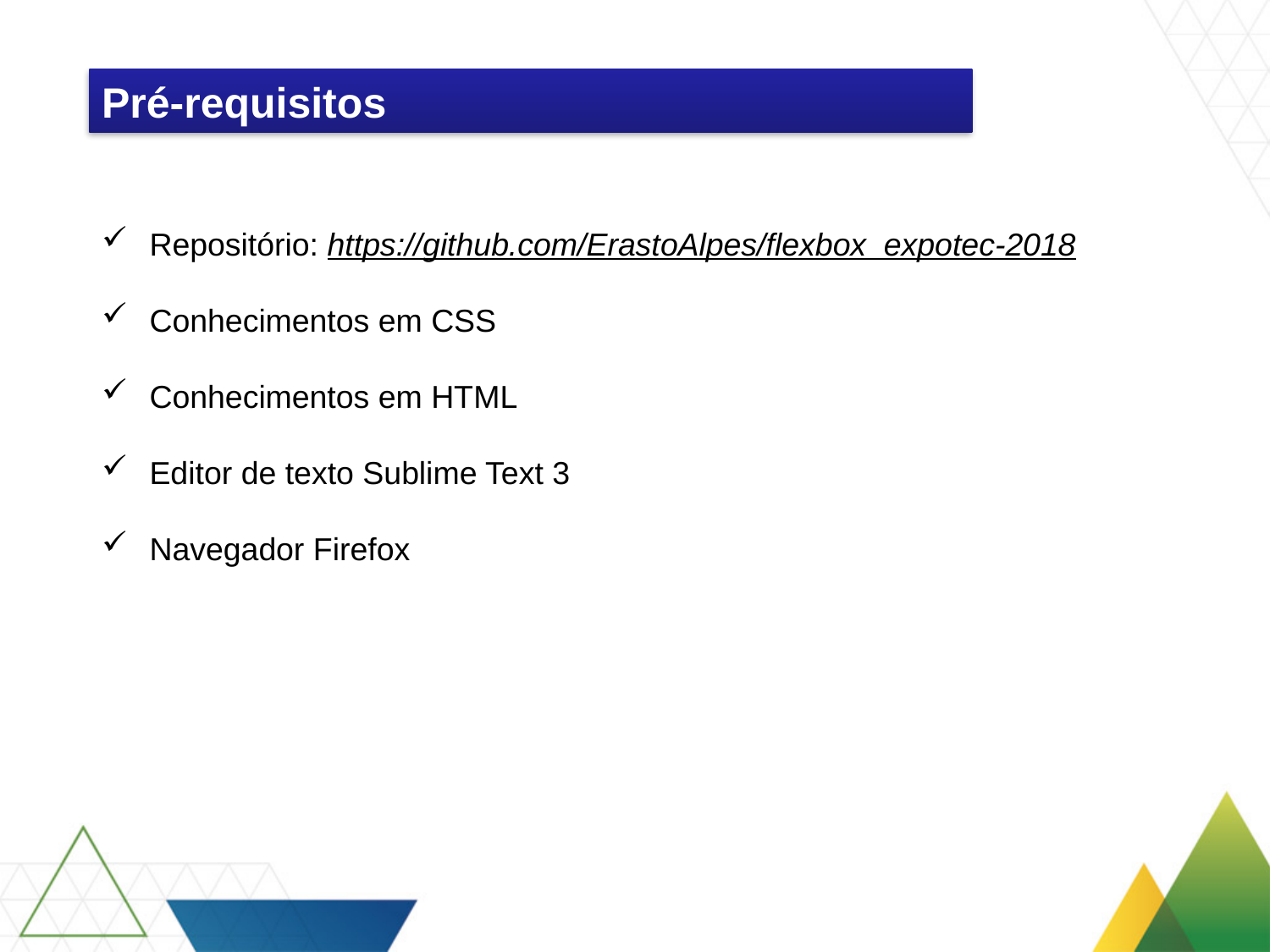

Pré-requisitos
  Repositório: https://github.com/ErastoAlpes/flexbox_expotec-2018

  Conhecimentos em CSS

  Conhecimentos em HTML

  Editor de texto Sublime Text 3

  Navegador Firefox